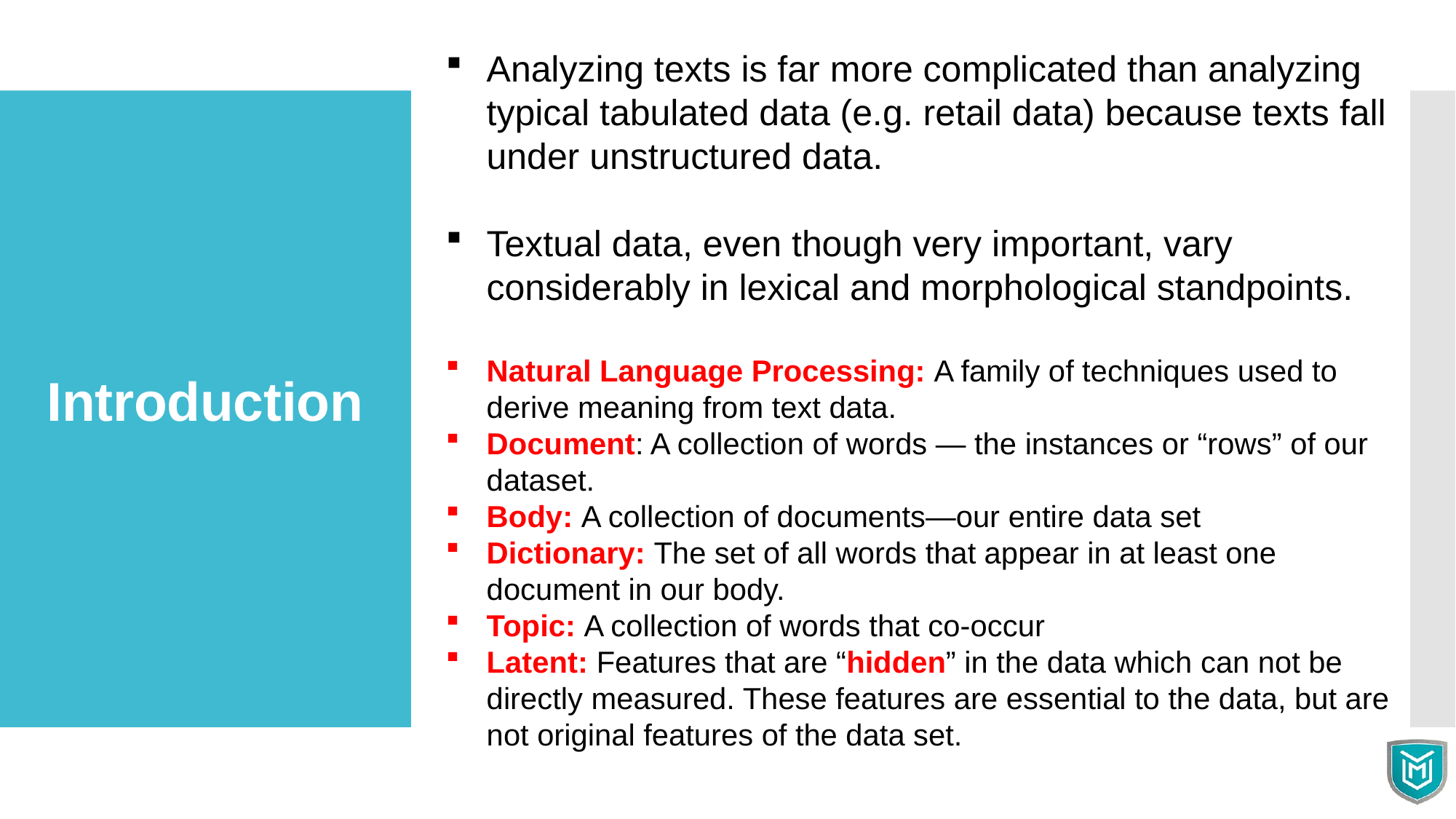

Analyzing texts is far more complicated than analyzing typical tabulated data (e.g. retail data) because texts fall under unstructured data.

Textual data, even though very important, vary considerably in lexical and morphological standpoints.

Natural Language Processing: A family of techniques used to derive meaning from text data.
Document: A collection of words — the instances or “rows” of our dataset.
Body: A collection of documents—our entire data set
Dictionary: The set of all words that appear in at least one document in our body.
Topic: A collection of words that co-occur
Latent: Features that are “hidden” in the data which can not be directly measured. These features are essential to the data, but are not original features of the data set.

Introduction